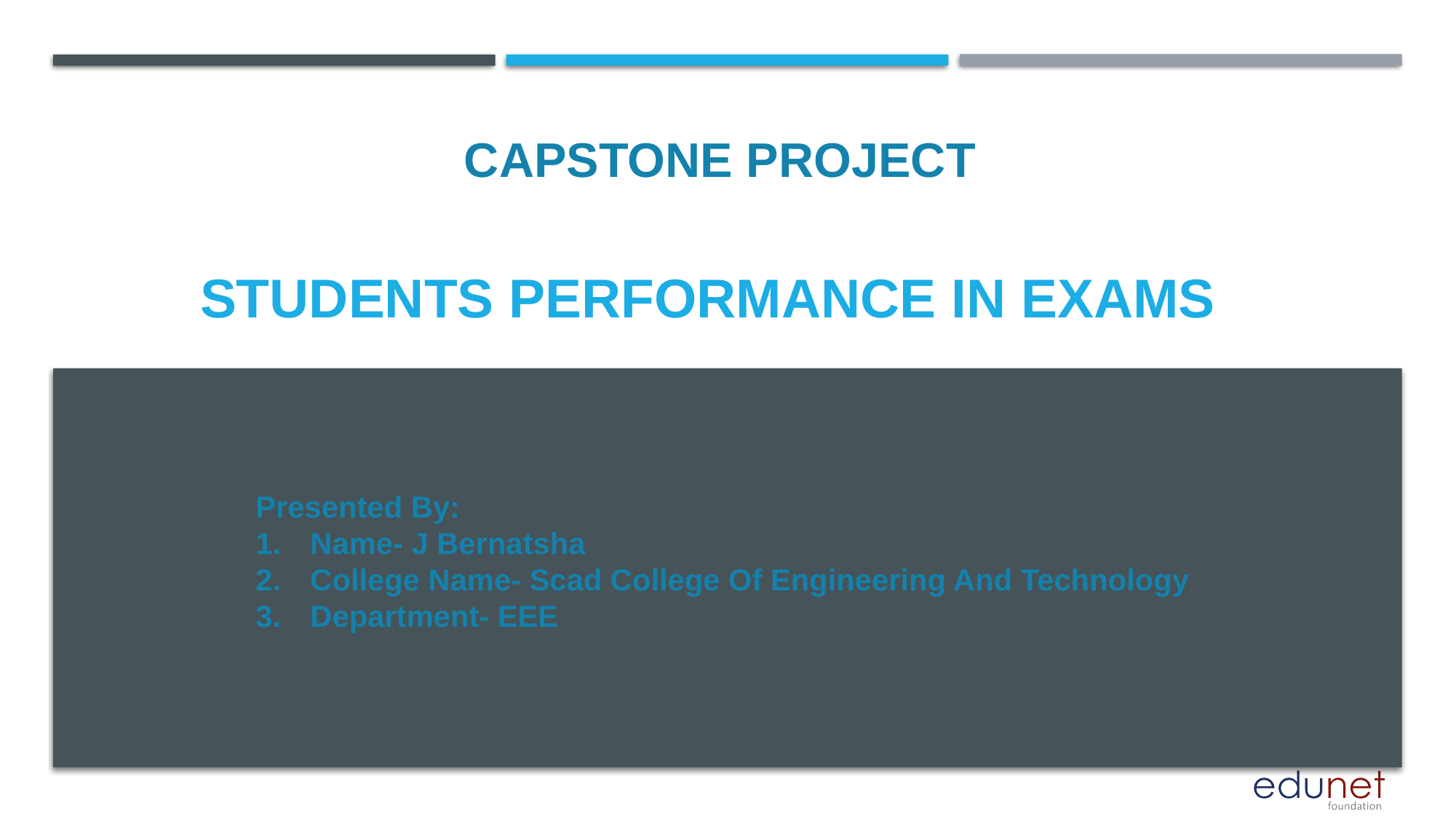

CAPSTONE PROJECT
# Students Performance in Exams
Presented By:
Name- J Bernatsha
College Name- Scad College Of Engineering And Technology
Department- EEE